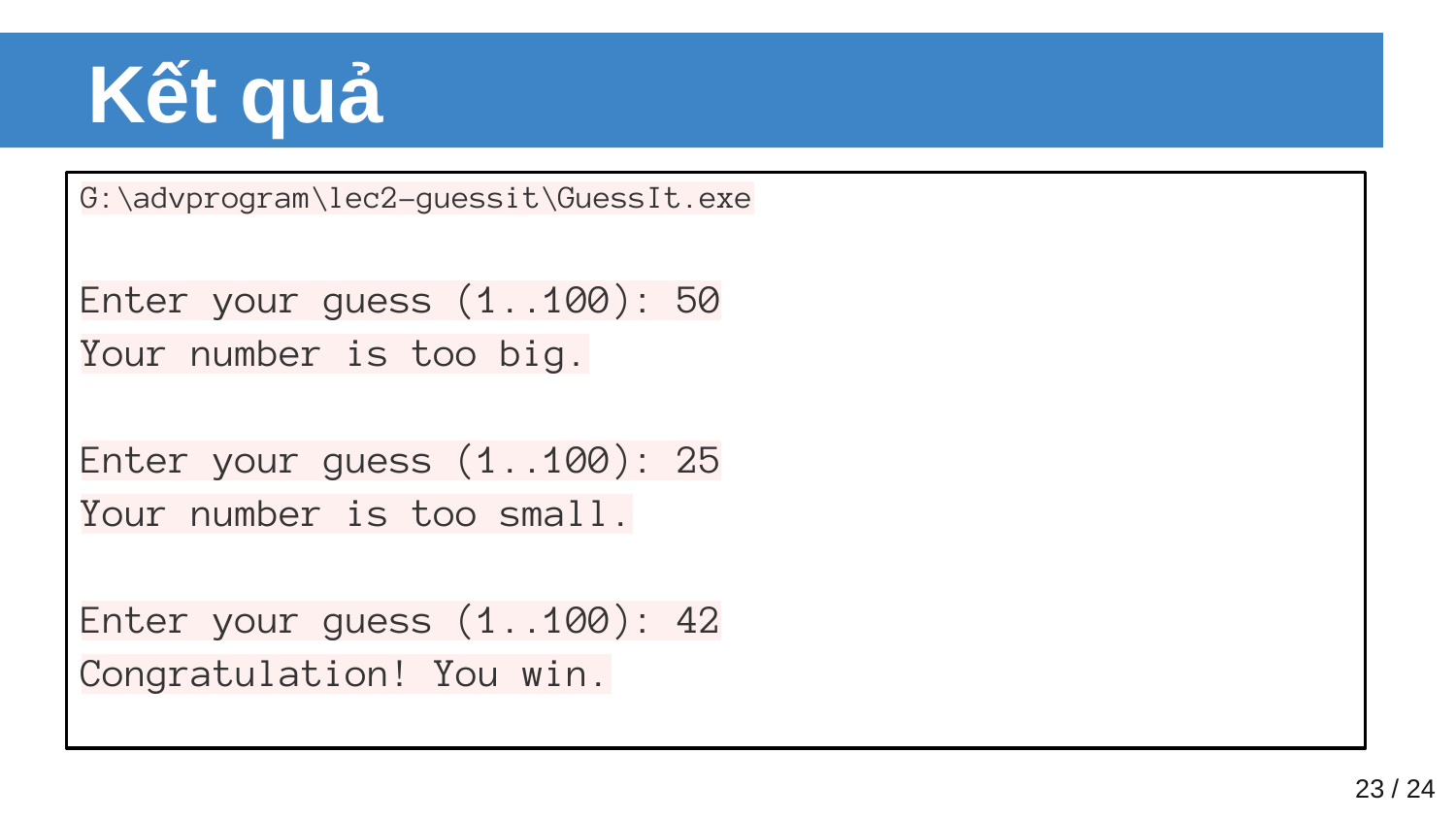

# Kết quả

G:\advprogram\lec2-guessit\GuessIt.exe

Enter your guess (1..100): 50
Your number is too big.

Enter your guess (1..100): 25
Your number is too small.

Enter your guess (1..100): 42
Congratulation! You win.

23 / 24